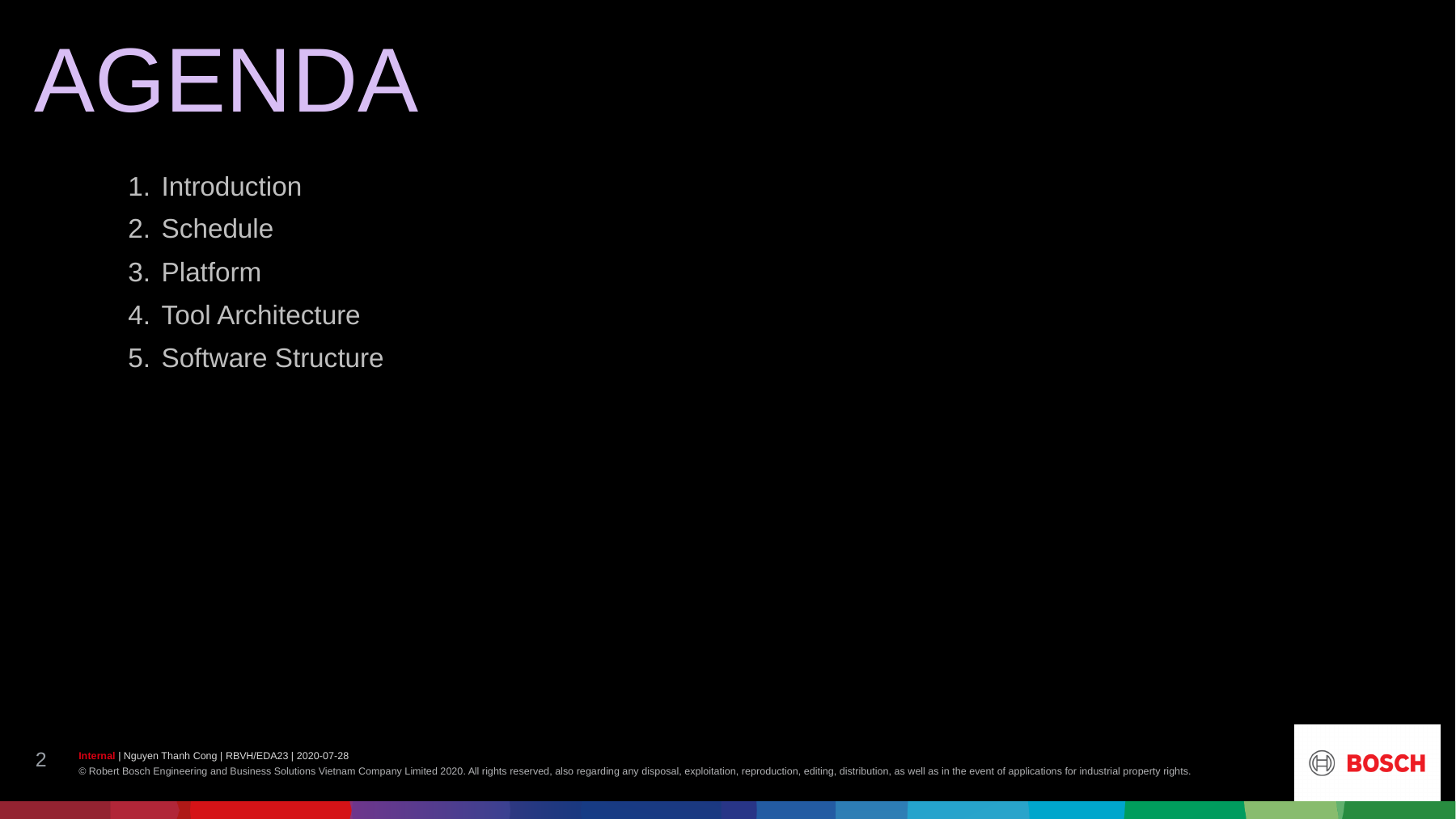

Introduction
Schedule
Platform
Tool Architecture
Software Structure

2